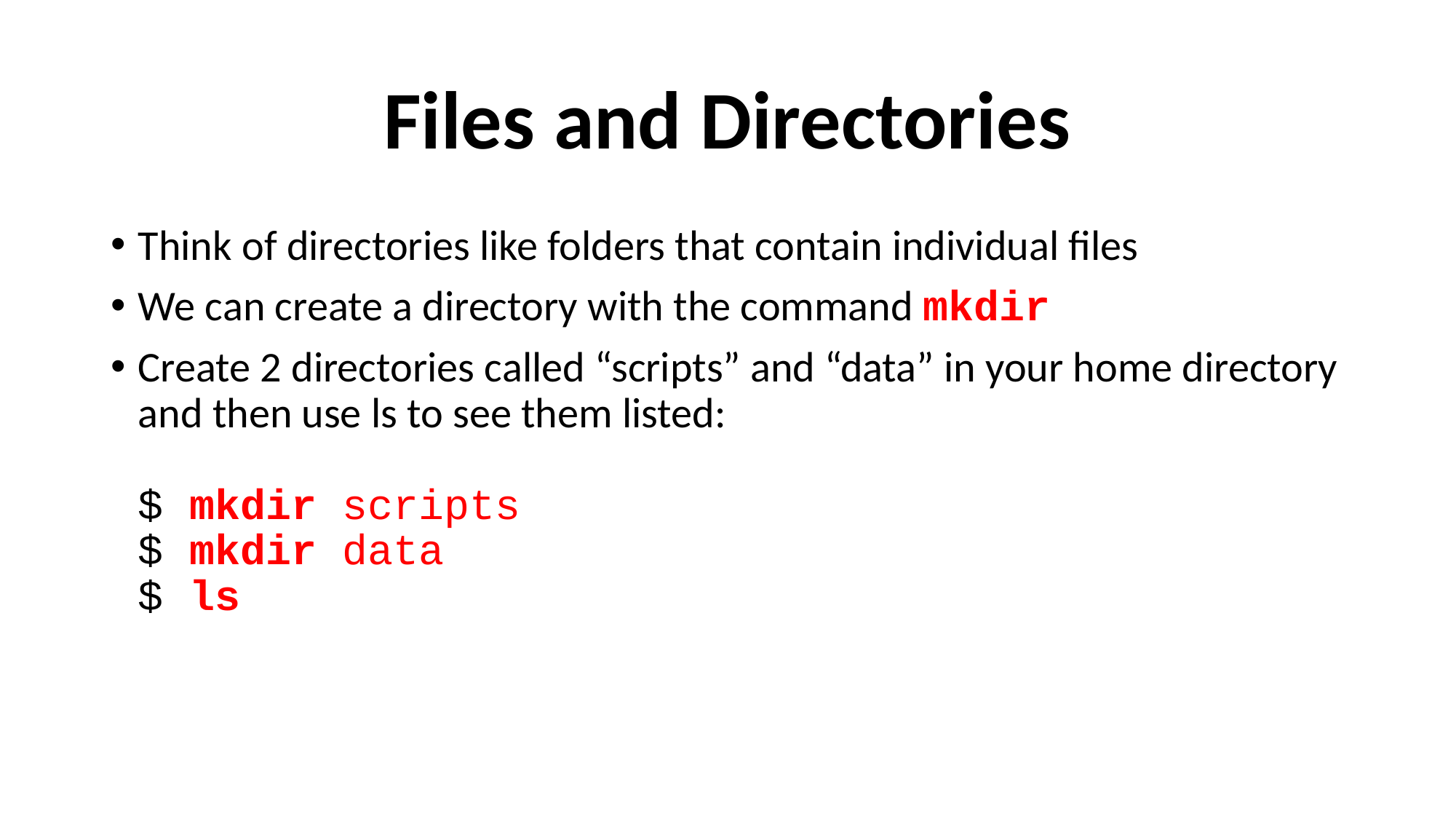

# Files and Directories
Think of directories like folders that contain individual files
We can create a directory with the command mkdir
Create 2 directories called “scripts” and “data” in your home directory and then use ls to see them listed:
$ mkdir scripts
$ mkdir data
$ ls